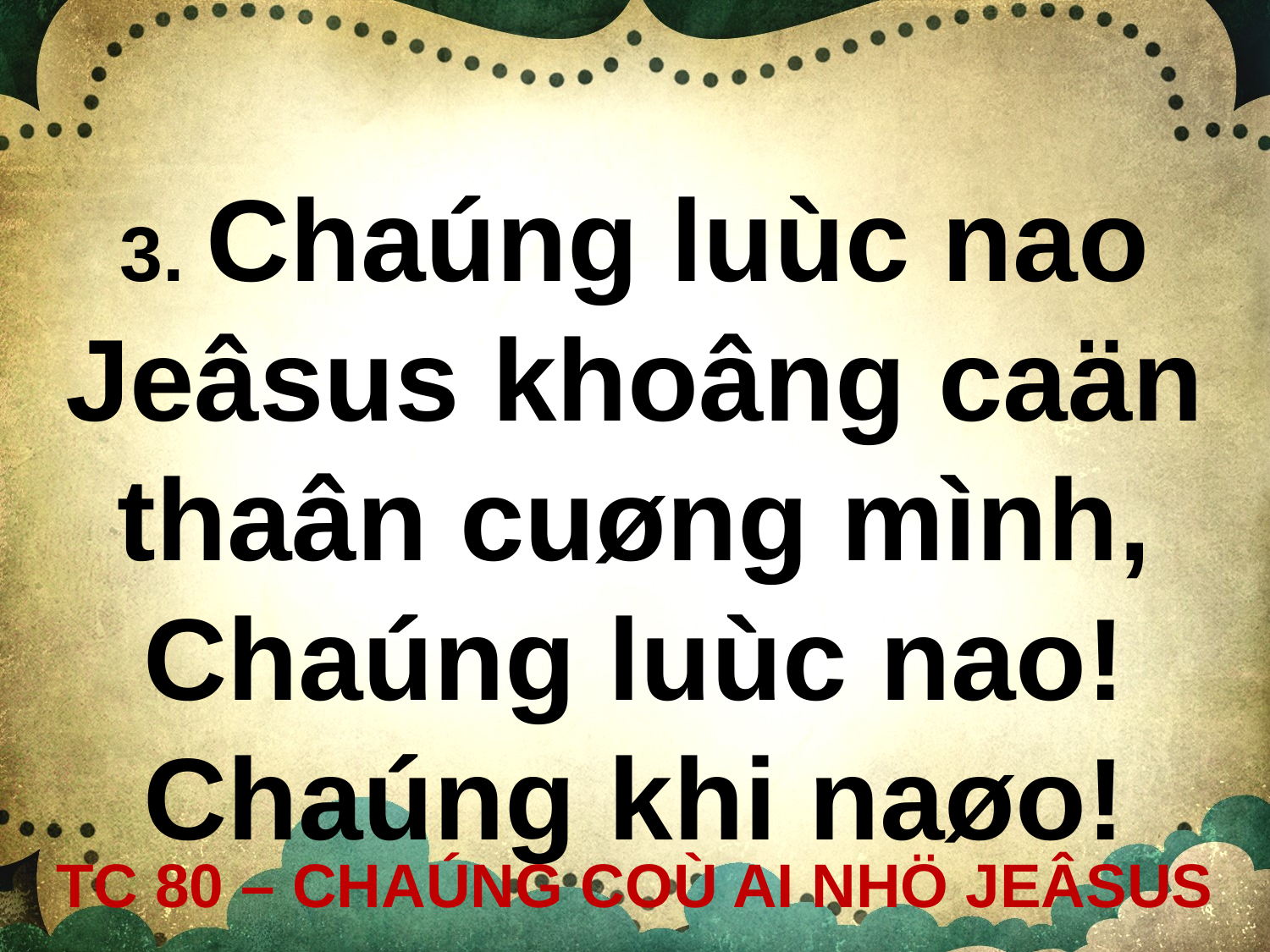

3. Chaúng luùc nao Jeâsus khoâng caän thaân cuøng mình, Chaúng luùc nao! Chaúng khi naøo!
TC 80 – CHAÚNG COÙ AI NHÖ JEÂSUS